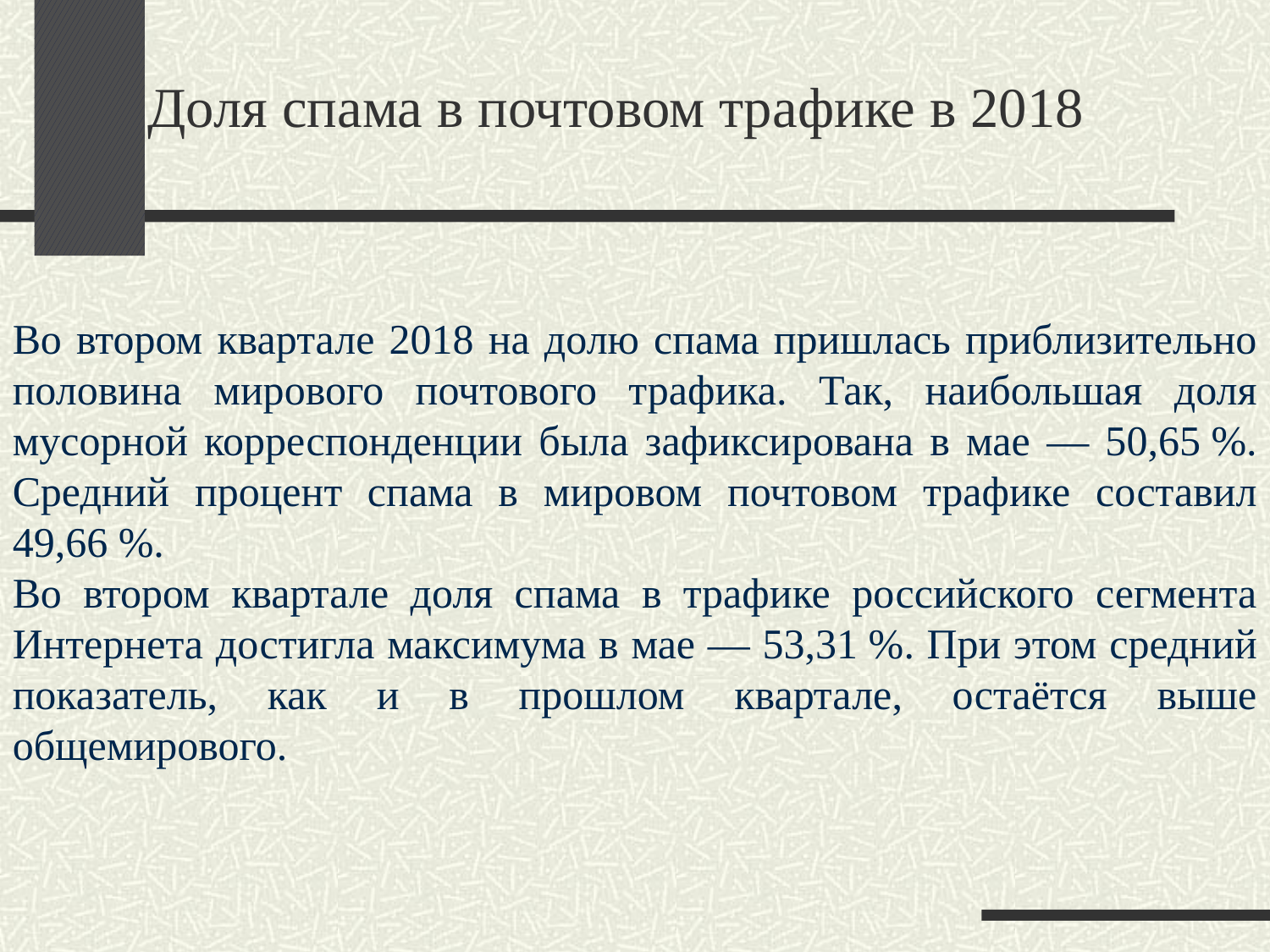

# Доля спама в почтовом трафике в 2018
Во втором квартале 2018 на долю спама пришлась приблизительно половина мирового почтового трафика. Так, наибольшая доля мусорной корреспонденции была зафиксирована в мае — 50,65 %. Средний процент спама в мировом почтовом трафике составил 49,66 %.
Во втором квартале доля спама в трафике российского сегмента Интернета достигла максимума в мае — 53,31 %. При этом средний показатель, как и в прошлом квартале, остаётся выше общемирового.